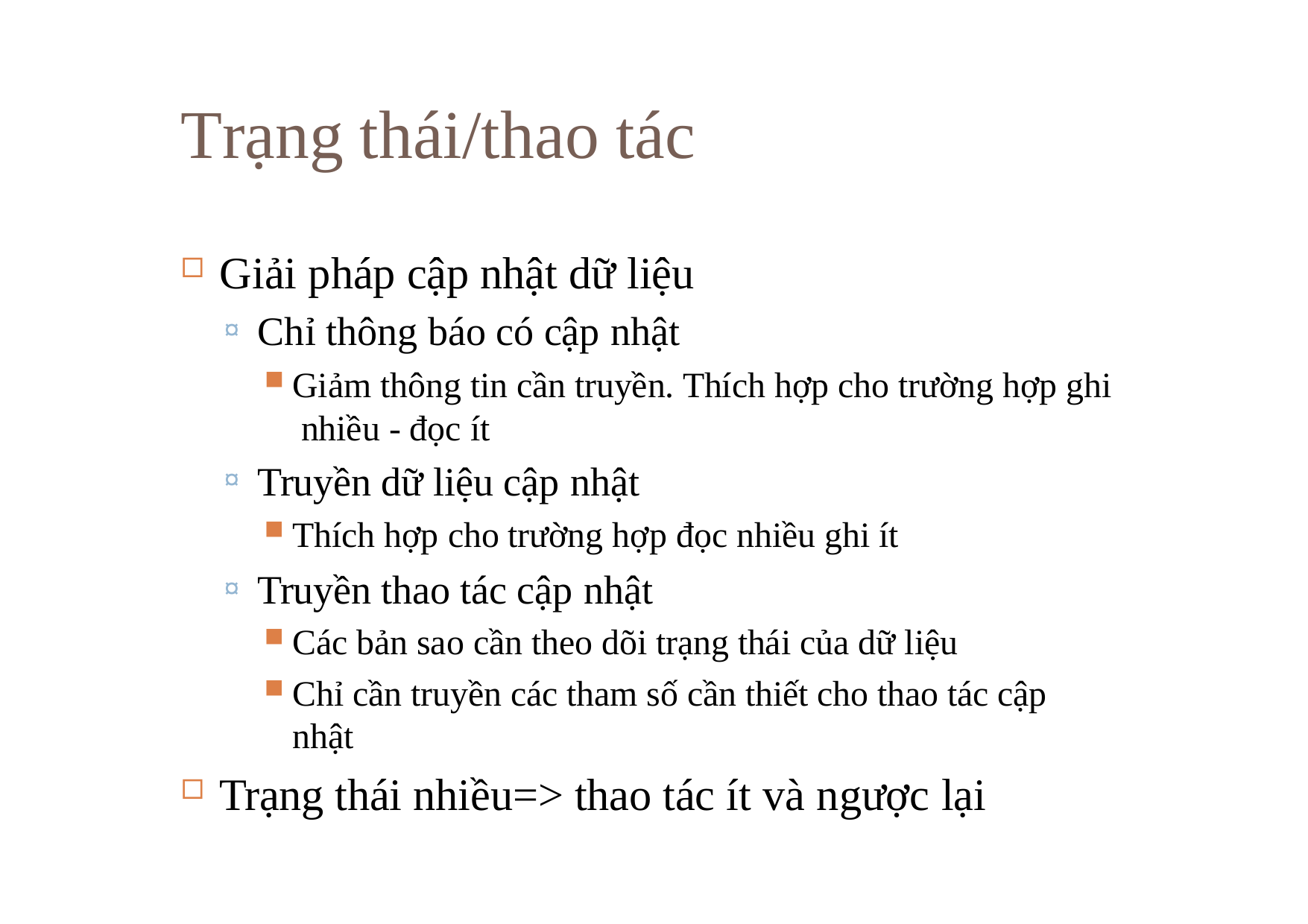

# Trạng	thái/thao	tác
Giải pháp cập nhật dữ liệu
Chỉ thông báo có cập nhật
Giảm thông tin cần truyền. Thích hợp cho trường hợp ghi  nhiều - đọc ít
Truyền dữ liệu cập nhật
Thích hợp cho trường hợp đọc nhiều ghi ít
Truyền thao tác cập nhật
Các bản sao cần theo dõi trạng thái của dữ liệu
Chỉ cần truyền các tham số cần thiết cho thao tác cập nhật
Trạng thái nhiều=> thao tác ít và ngược lại